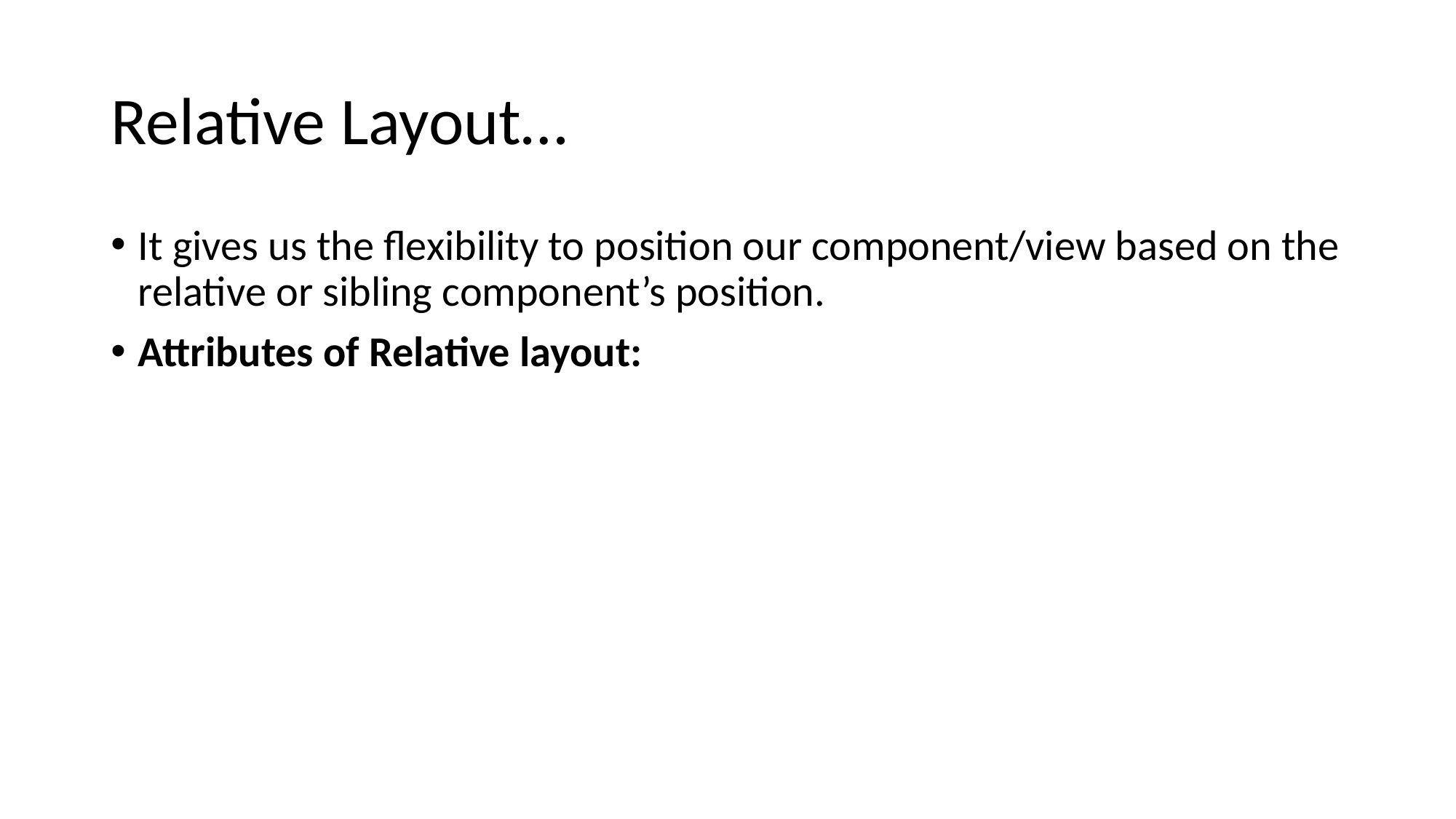

# Relative Layout…
It gives us the flexibility to position our component/view based on the relative or sibling component’s position.
Attributes of Relative layout: